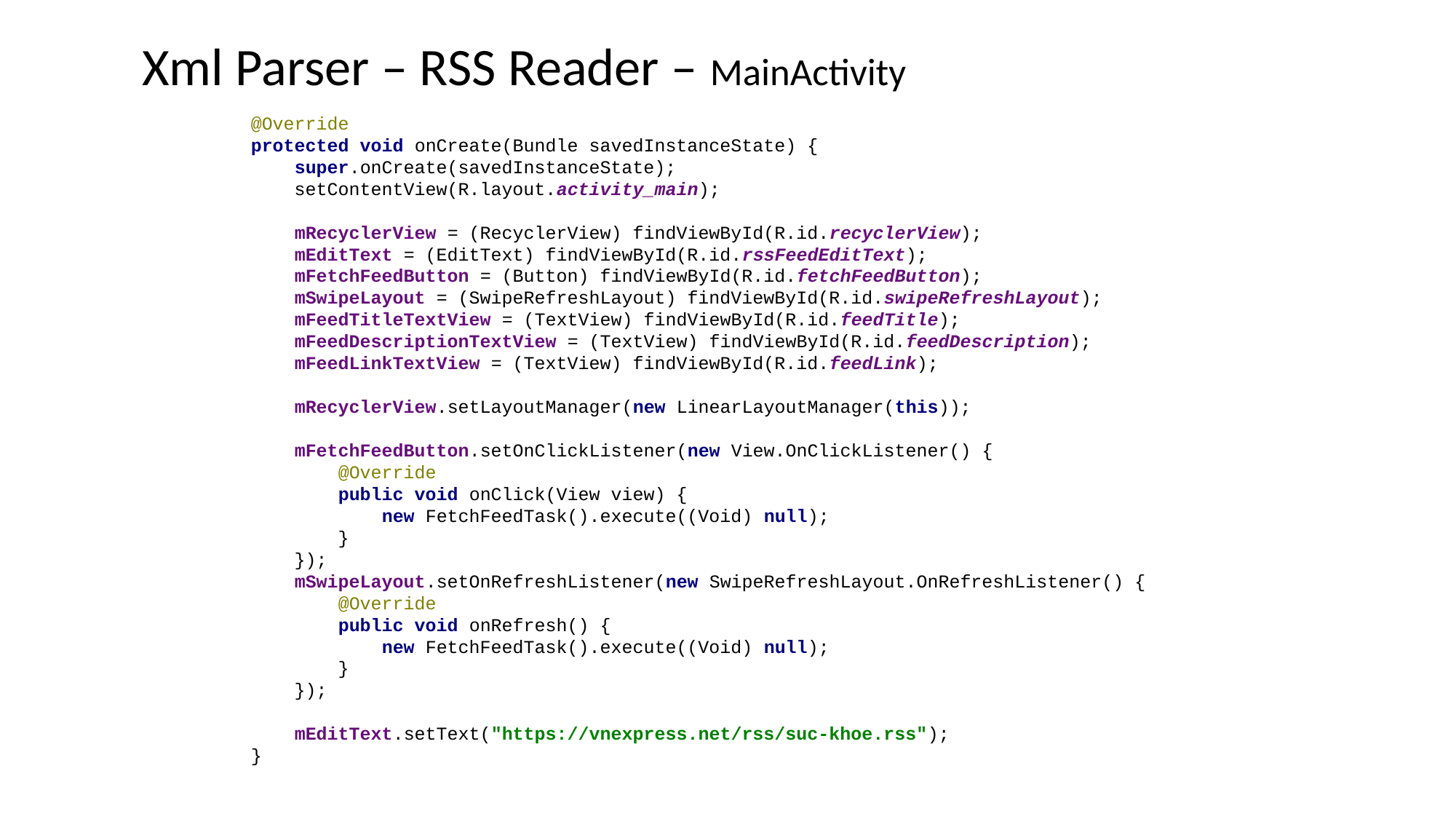

# Xml Parser – RSS Reader – MainActivity
@Override
protected void onCreate(Bundle savedInstanceState) {
    super.onCreate(savedInstanceState);
    setContentView(R.layout.activity_main);
    mRecyclerView = (RecyclerView) findViewById(R.id.recyclerView);
    mEditText = (EditText) findViewById(R.id.rssFeedEditText);
    mFetchFeedButton = (Button) findViewById(R.id.fetchFeedButton);
    mSwipeLayout = (SwipeRefreshLayout) findViewById(R.id.swipeRefreshLayout);
    mFeedTitleTextView = (TextView) findViewById(R.id.feedTitle);
    mFeedDescriptionTextView = (TextView) findViewById(R.id.feedDescription);
    mFeedLinkTextView = (TextView) findViewById(R.id.feedLink);
    mRecyclerView.setLayoutManager(new LinearLayoutManager(this));
    mFetchFeedButton.setOnClickListener(new View.OnClickListener() {
        @Override
        public void onClick(View view) {
            new FetchFeedTask().execute((Void) null);
        }
    });
    mSwipeLayout.setOnRefreshListener(new SwipeRefreshLayout.OnRefreshListener() {
        @Override
        public void onRefresh() {
            new FetchFeedTask().execute((Void) null);
        }
    });
    mEditText.setText("https://vnexpress.net/rss/suc-khoe.rss");
}